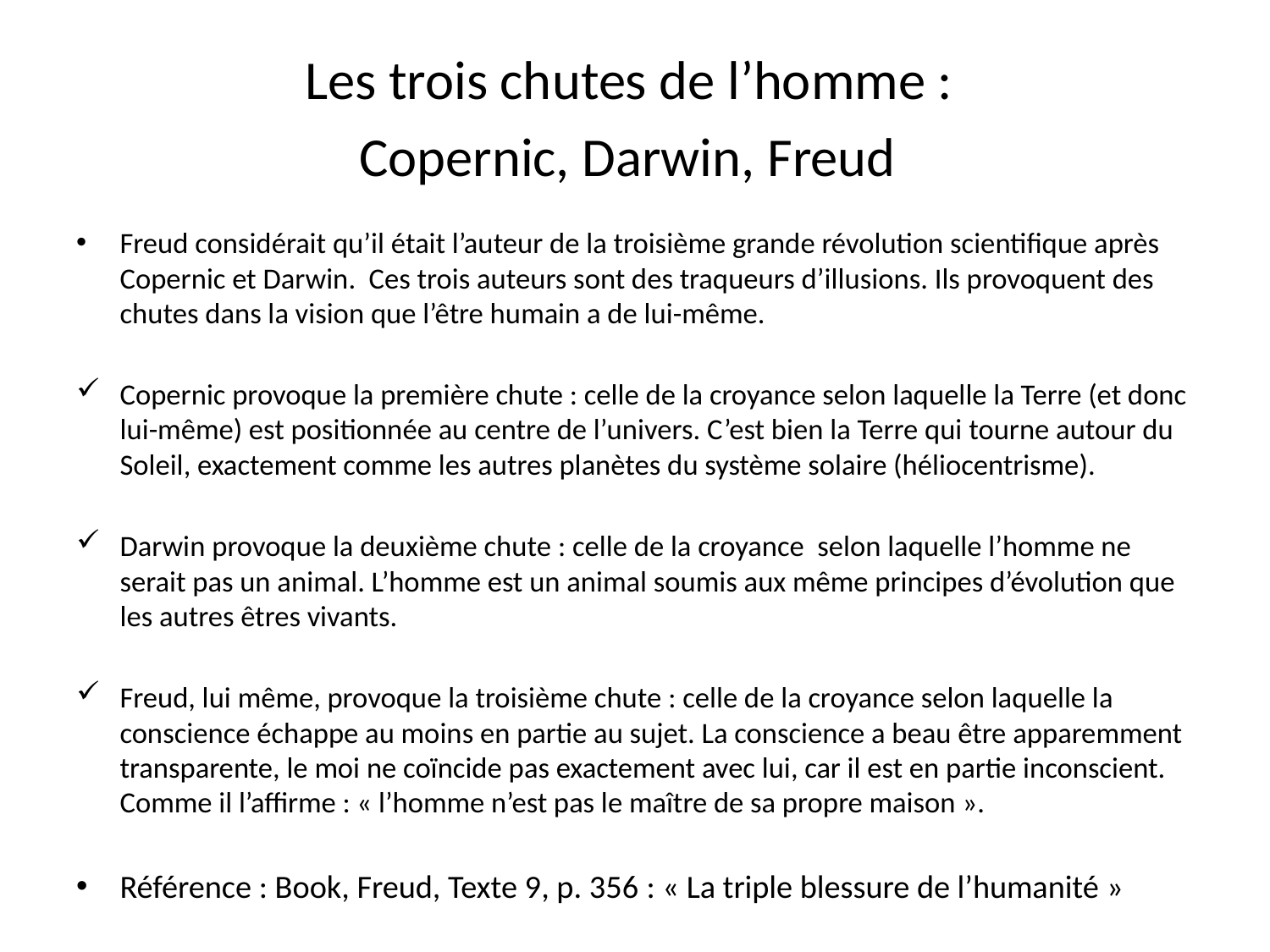

# Les trois chutes de l’homme : Copernic, Darwin, Freud

Freud considérait qu’il était l’auteur de la troisième grande révolution scientifique après Copernic et Darwin.  Ces trois auteurs sont des traqueurs d’illusions. Ils provoquent des chutes dans la vision que l’être humain a de lui-même.

Copernic provoque la première chute : celle de la croyance selon laquelle la Terre (et donc lui-même) est positionnée au centre de l’univers. C’est bien la Terre qui tourne autour du Soleil, exactement comme les autres planètes du système solaire (héliocentrisme).

Darwin provoque la deuxième chute : celle de la croyance  selon laquelle l’homme ne serait pas un animal. L’homme est un animal soumis aux même principes d’évolution que les autres êtres vivants.

Freud, lui même, provoque la troisième chute : celle de la croyance selon laquelle la conscience échappe au moins en partie au sujet. La conscience a beau être apparemment transparente, le moi ne coïncide pas exactement avec lui, car il est en partie inconscient. Comme il l’affirme : « l’homme n’est pas le maître de sa propre maison ».

Référence : Book, Freud, Texte 9, p. 356 : « La triple blessure de l’humanité »